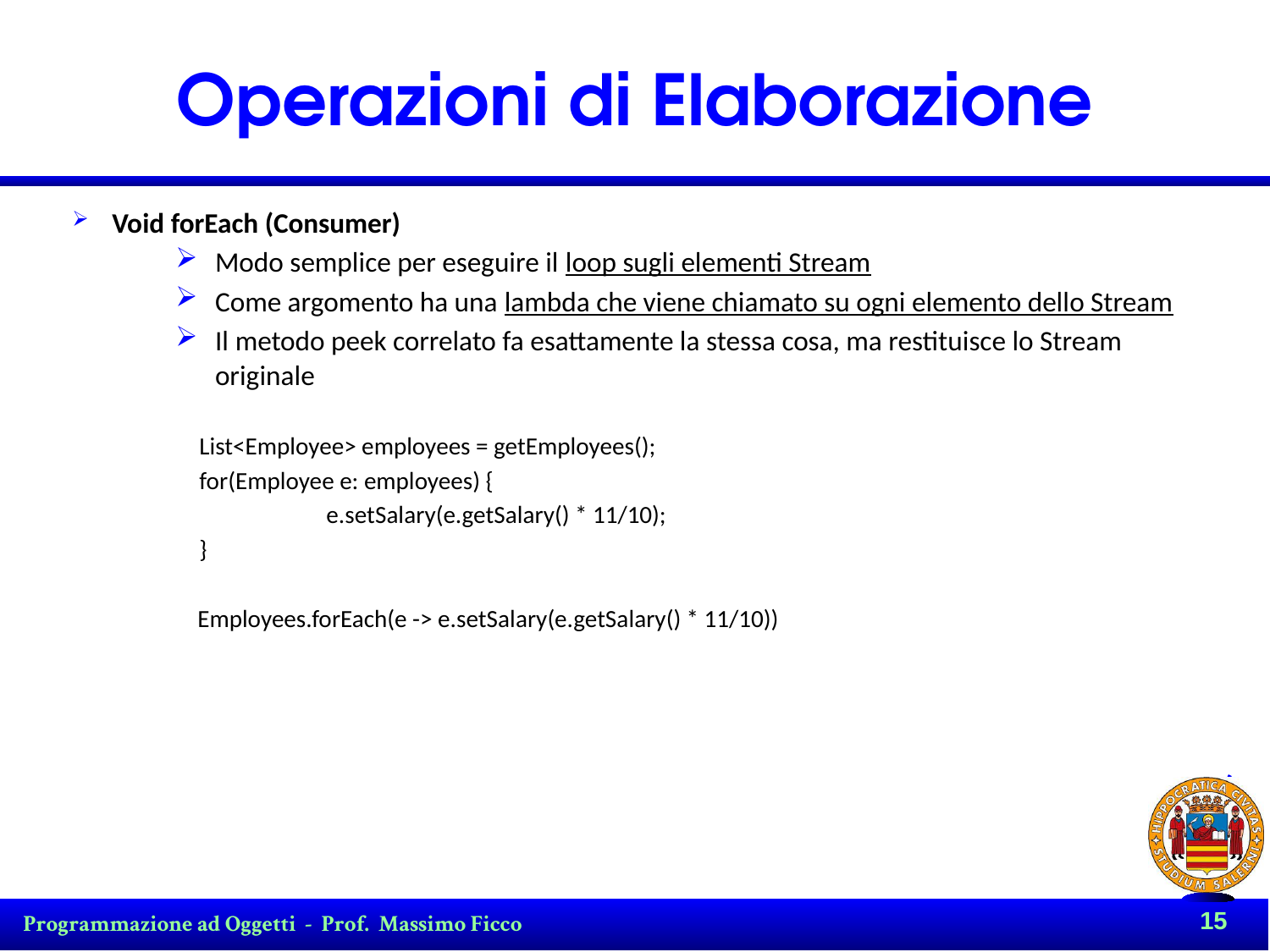

# Operazioni di Elaborazione
Void forEach (Consumer)
Modo semplice per eseguire il loop sugli elementi Stream
Come argomento ha una lambda che viene chiamato su ogni elemento dello Stream
Il metodo peek correlato fa esattamente la stessa cosa, ma restituisce lo Stream originale

	List<Employee> employees = getEmployees();
	for(Employee e: employees) {
		e.setSalary(e.getSalary() * 11/10);
	}

    Employees.forEach(e -> e.setSalary(e.getSalary() * 11/10))

15